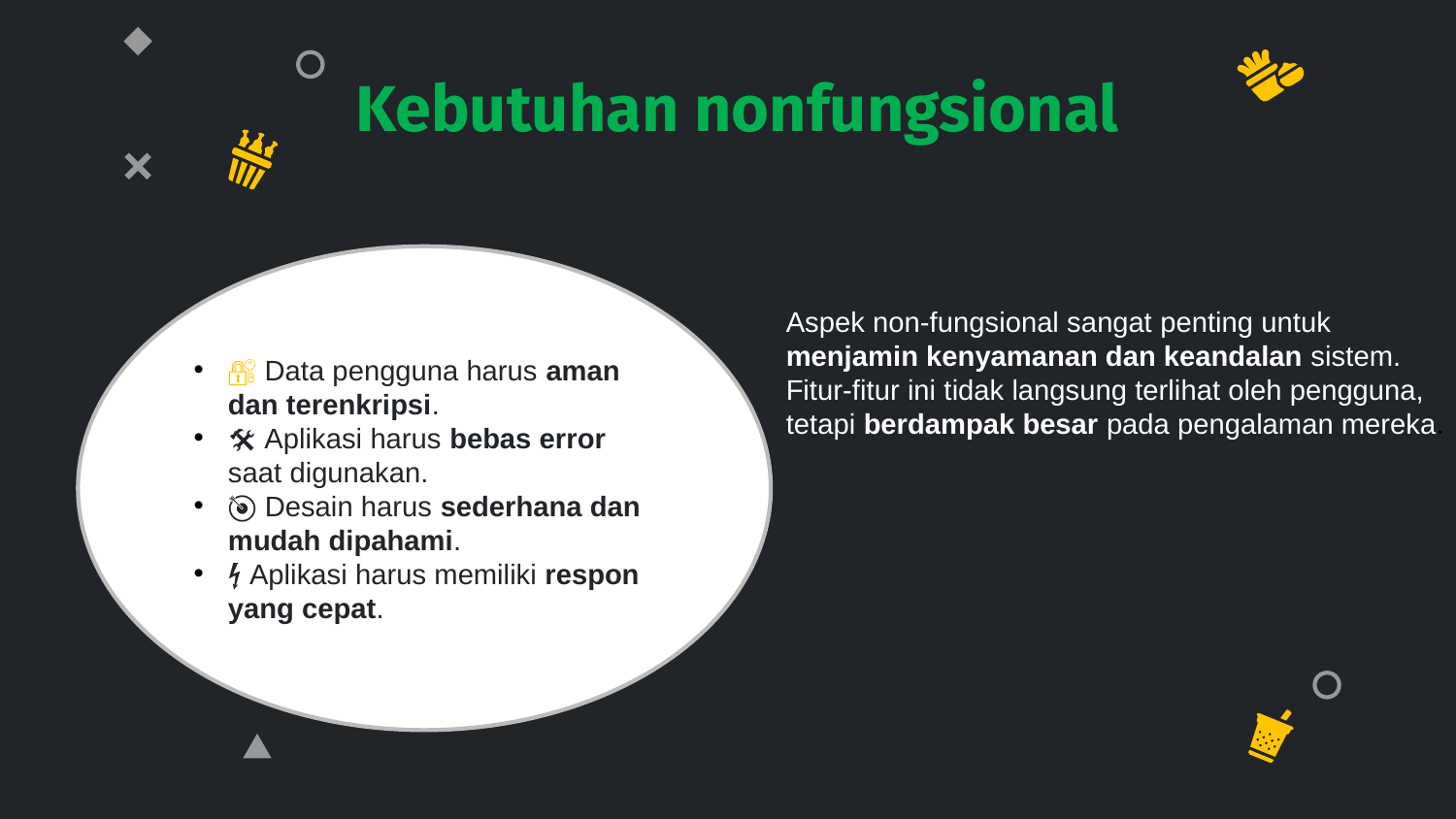

# Kebutuhan nonfungsional

🔐 Data pengguna harus aman dan terenkripsi.
🛠️ Aplikasi harus bebas error saat digunakan.
🎯 Desain harus sederhana dan mudah dipahami.
⚡ Aplikasi harus memiliki respon yang cepat.
Aspek non-fungsional sangat penting untuk
menjamin kenyamanan dan keandalan sistem.
Fitur-fitur ini tidak langsung terlihat oleh pengguna,
tetapi berdampak besar pada pengalaman mereka.